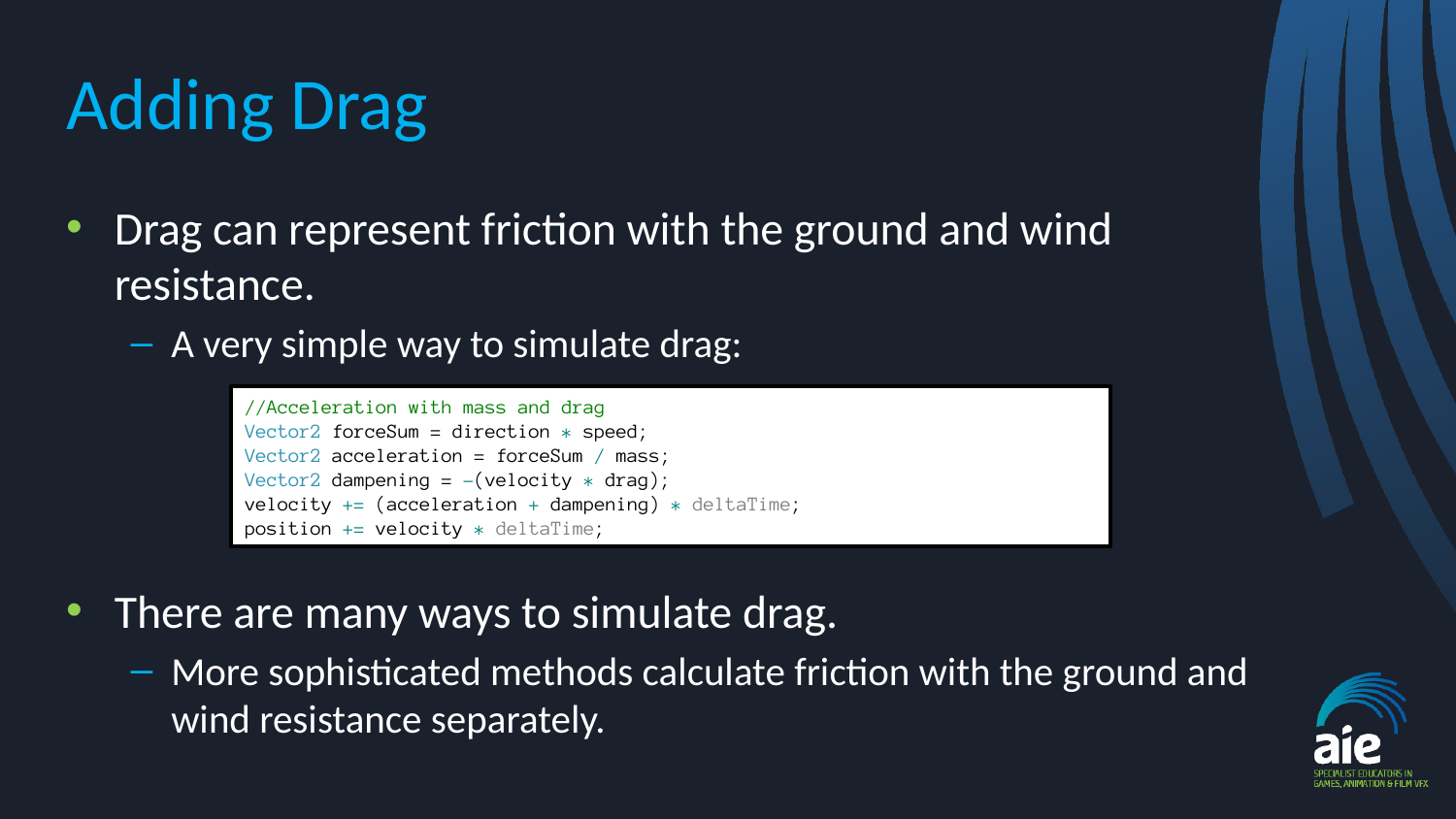

# Adding Drag
Drag can represent friction with the ground and wind resistance.
A very simple way to simulate drag:

There are many ways to simulate drag.
More sophisticated methods calculate friction with the ground and wind resistance separately.
//Acceleration with mass and drag
Vector2 forceSum = direction * speed;
Vector2 acceleration = forceSum / mass;
Vector2 dampening = -(velocity * drag);
velocity += (acceleration + dampening) * deltaTime;
position += velocity * deltaTime;